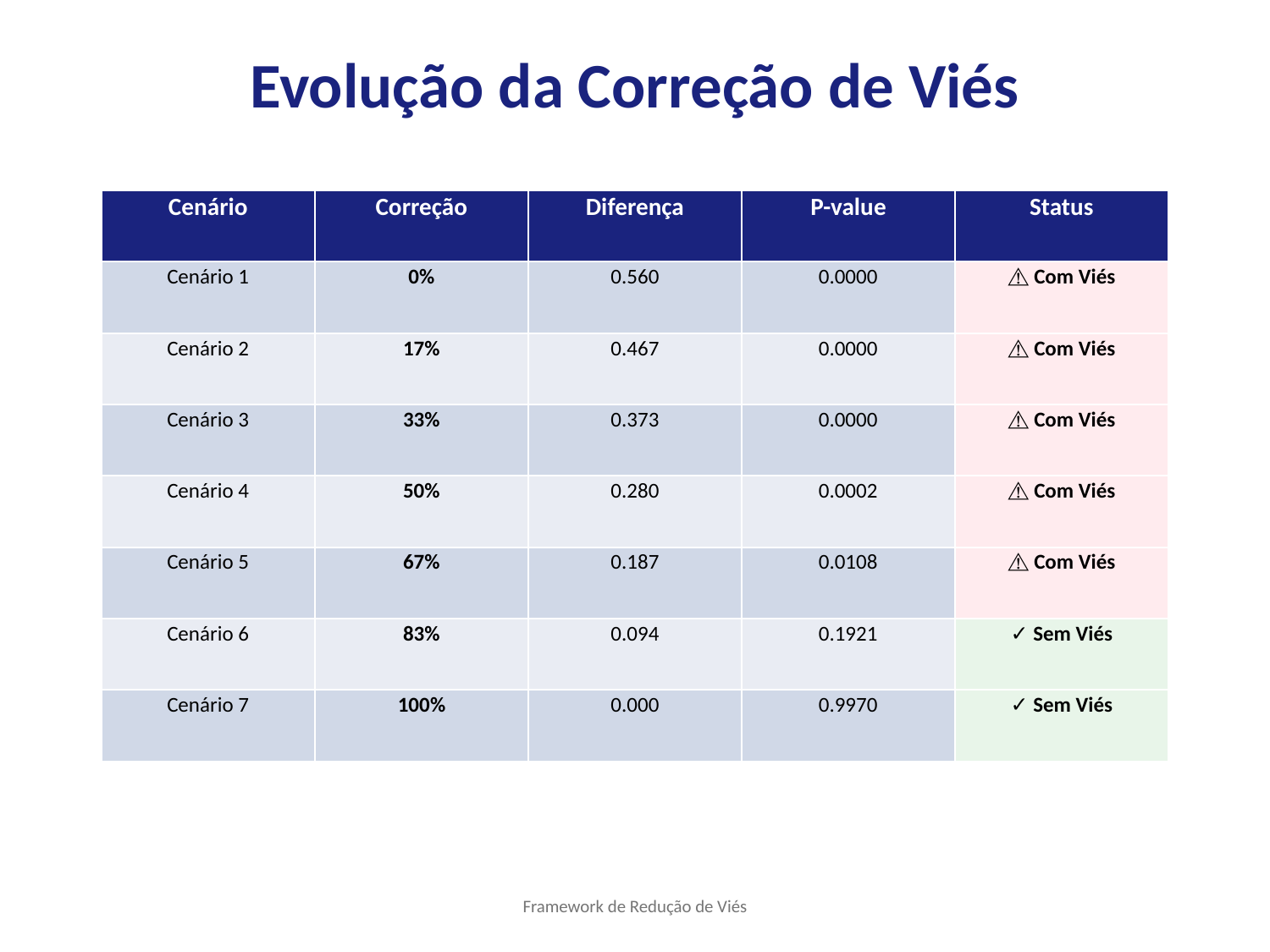

Evolução da Correção de Viés
| Cenário | Correção | Diferença | P-value | Status |
| --- | --- | --- | --- | --- |
| Cenário 1 | 0% | 0.560 | 0.0000 | ⚠ Com Viés |
| Cenário 2 | 17% | 0.467 | 0.0000 | ⚠ Com Viés |
| Cenário 3 | 33% | 0.373 | 0.0000 | ⚠ Com Viés |
| Cenário 4 | 50% | 0.280 | 0.0002 | ⚠ Com Viés |
| Cenário 5 | 67% | 0.187 | 0.0108 | ⚠ Com Viés |
| Cenário 6 | 83% | 0.094 | 0.1921 | ✓ Sem Viés |
| Cenário 7 | 100% | 0.000 | 0.9970 | ✓ Sem Viés |
Framework de Redução de Viés